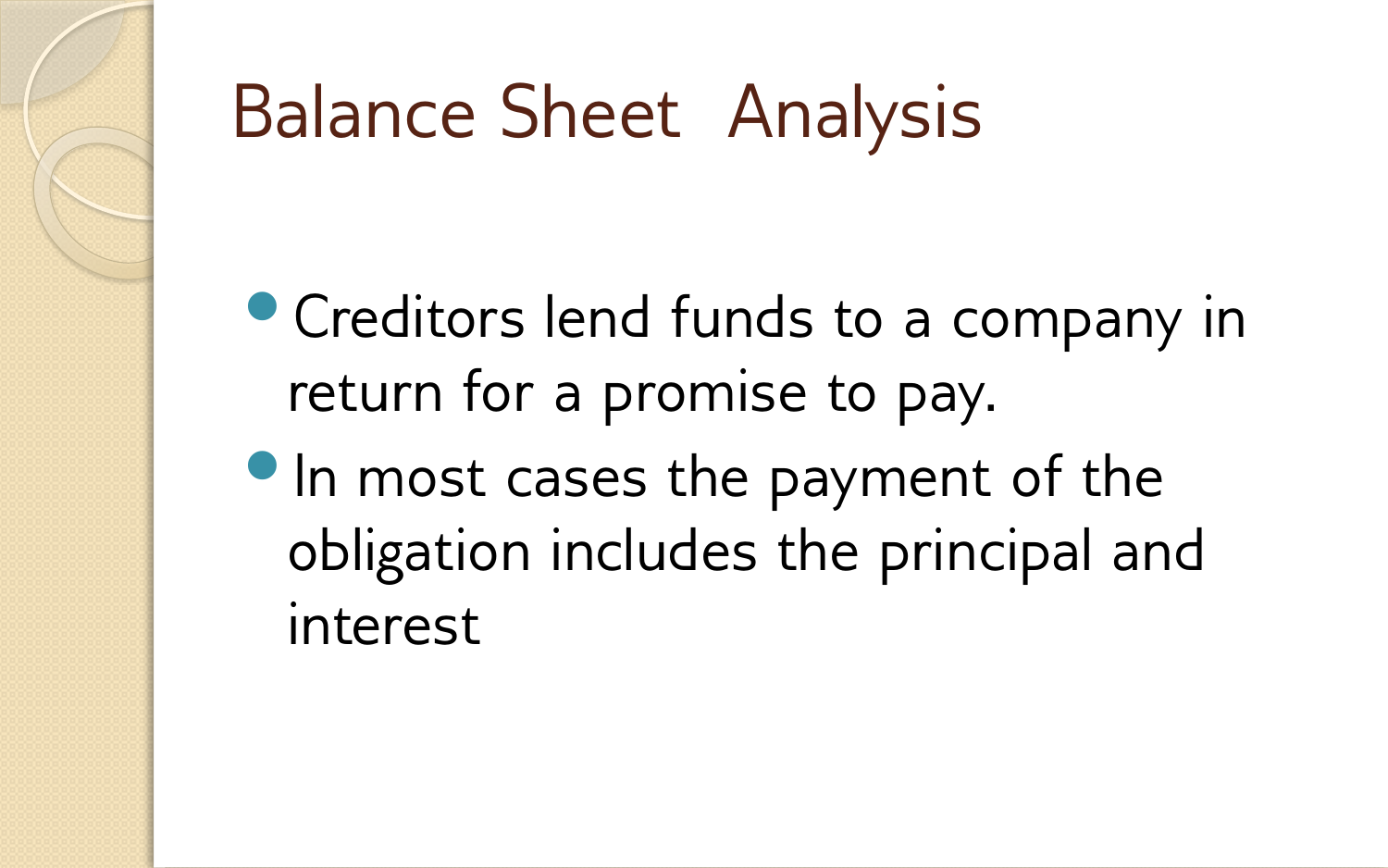

# Balance Sheet  Analysis

Creditors lend funds to a company in return for a promise to pay.
In most cases the payment of the obligation includes the principal and interest